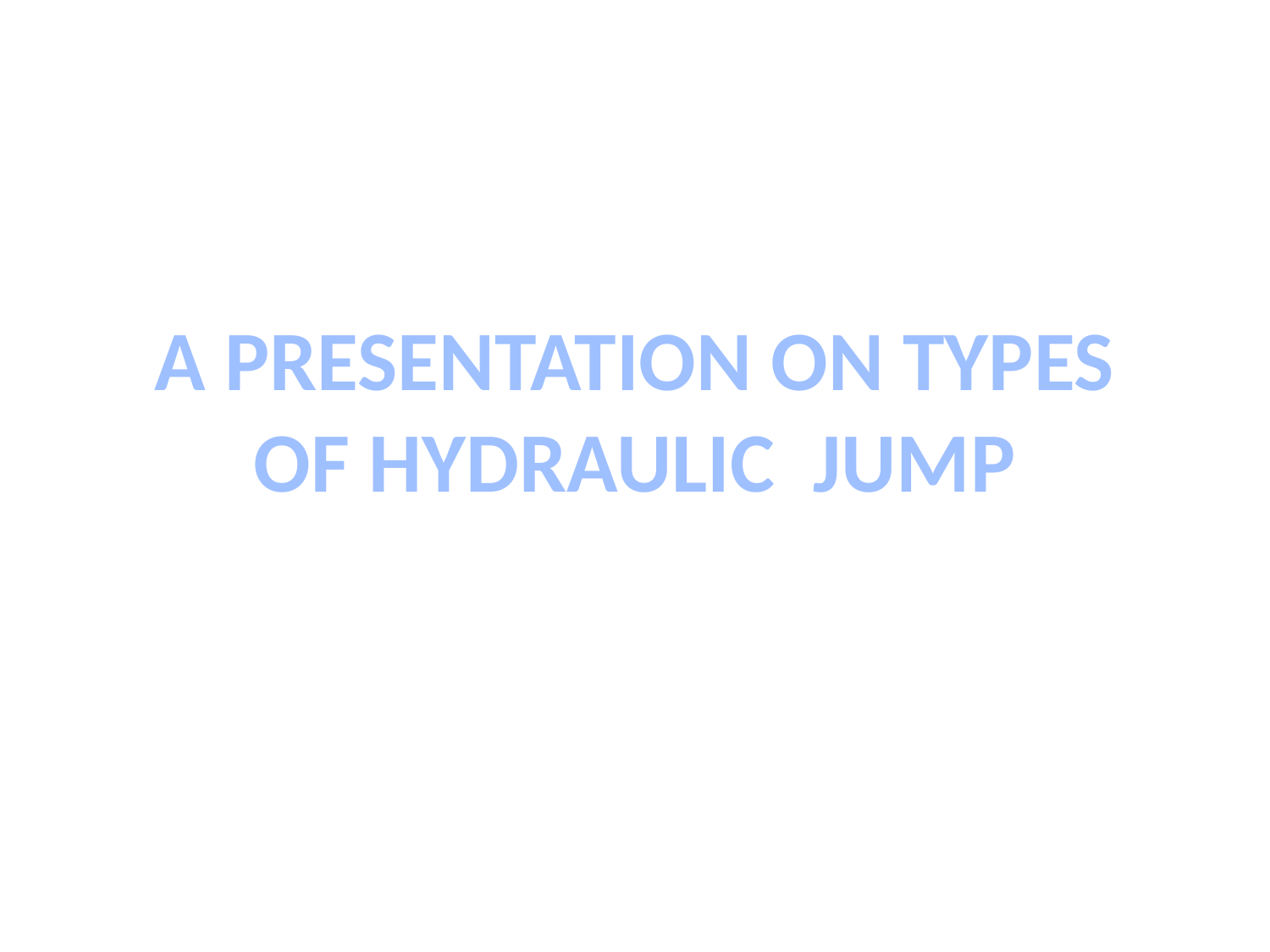

# A PRESENTATION ON TYPES OF HYDRAULIC  JUMP